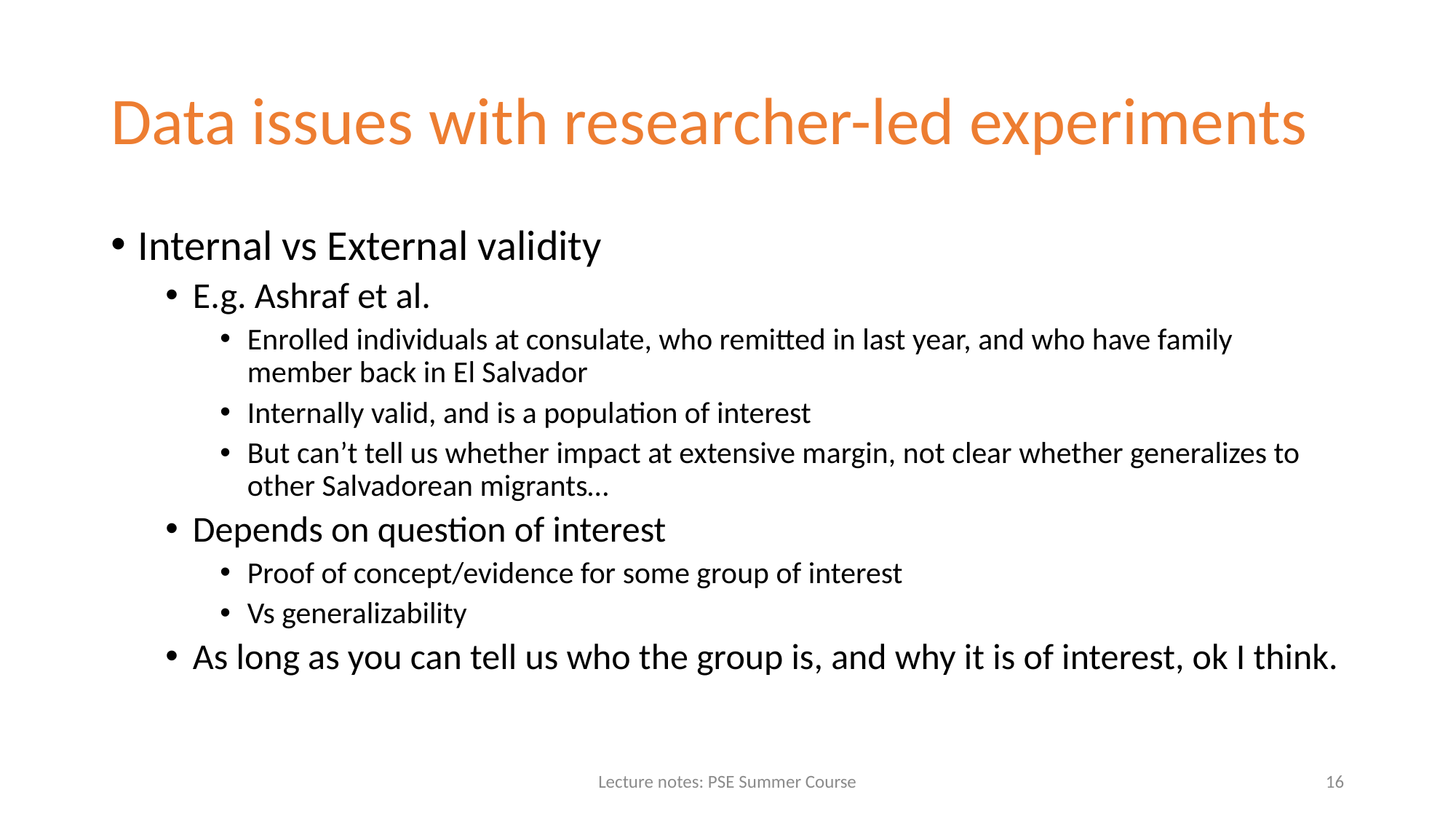

# Data issues with researcher-led experiments
Internal vs External validity
E.g. Ashraf et al.
Enrolled individuals at consulate, who remitted in last year, and who have family member back in El Salvador
Internally valid, and is a population of interest
But can’t tell us whether impact at extensive margin, not clear whether generalizes to other Salvadorean migrants…
Depends on question of interest
Proof of concept/evidence for some group of interest
Vs generalizability
As long as you can tell us who the group is, and why it is of interest, ok I think.
Lecture notes: PSE Summer Course
16